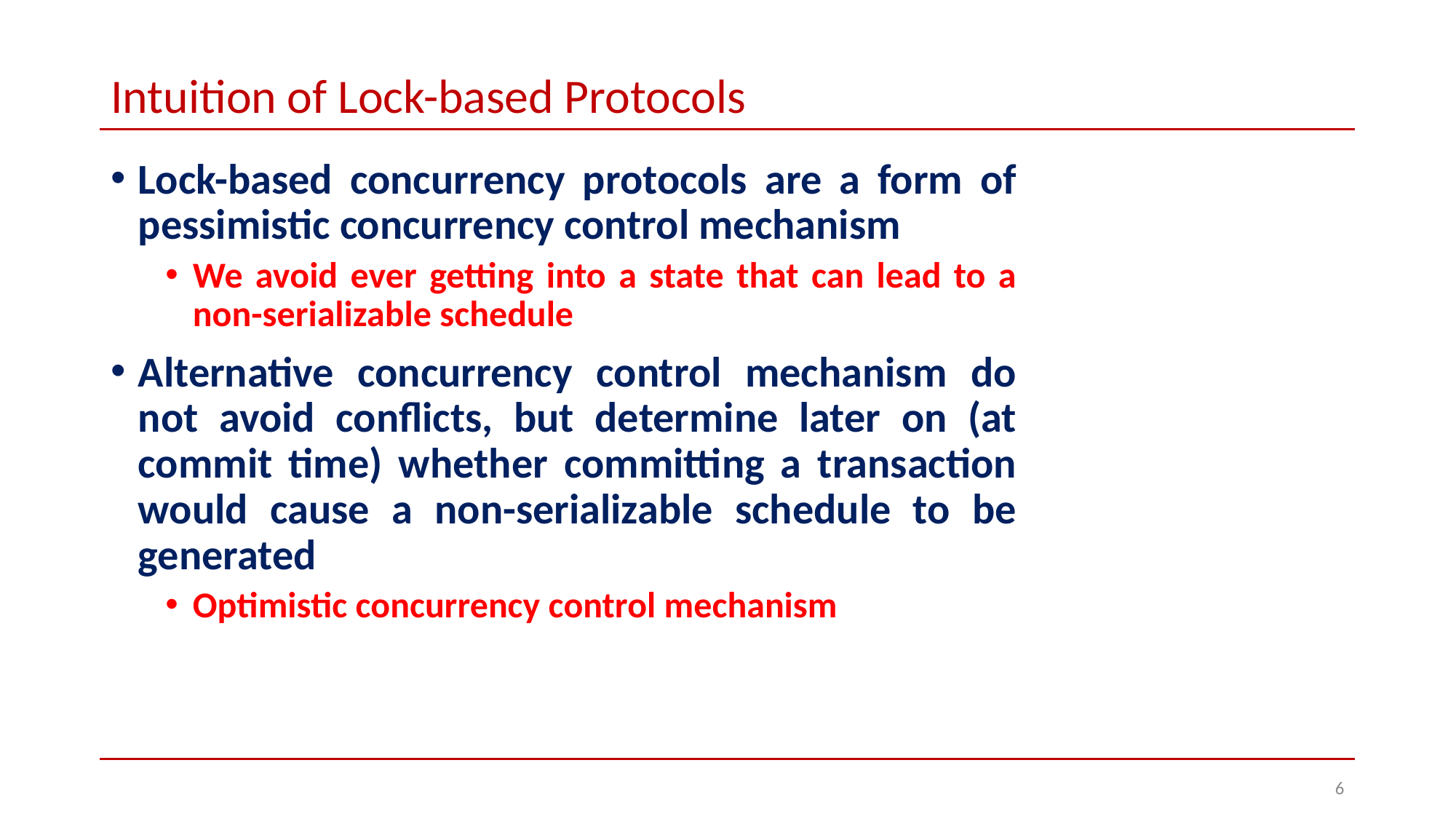

# Intuition of Lock-based Protocols
Lock-based concurrency protocols are a form of pessimistic concurrency control mechanism
We avoid ever getting into a state that can lead to a non-serializable schedule
Alternative concurrency control mechanism do not avoid conflicts, but determine later on (at commit time) whether committing a transaction would cause a non-serializable schedule to be generated
Optimistic concurrency control mechanism
6